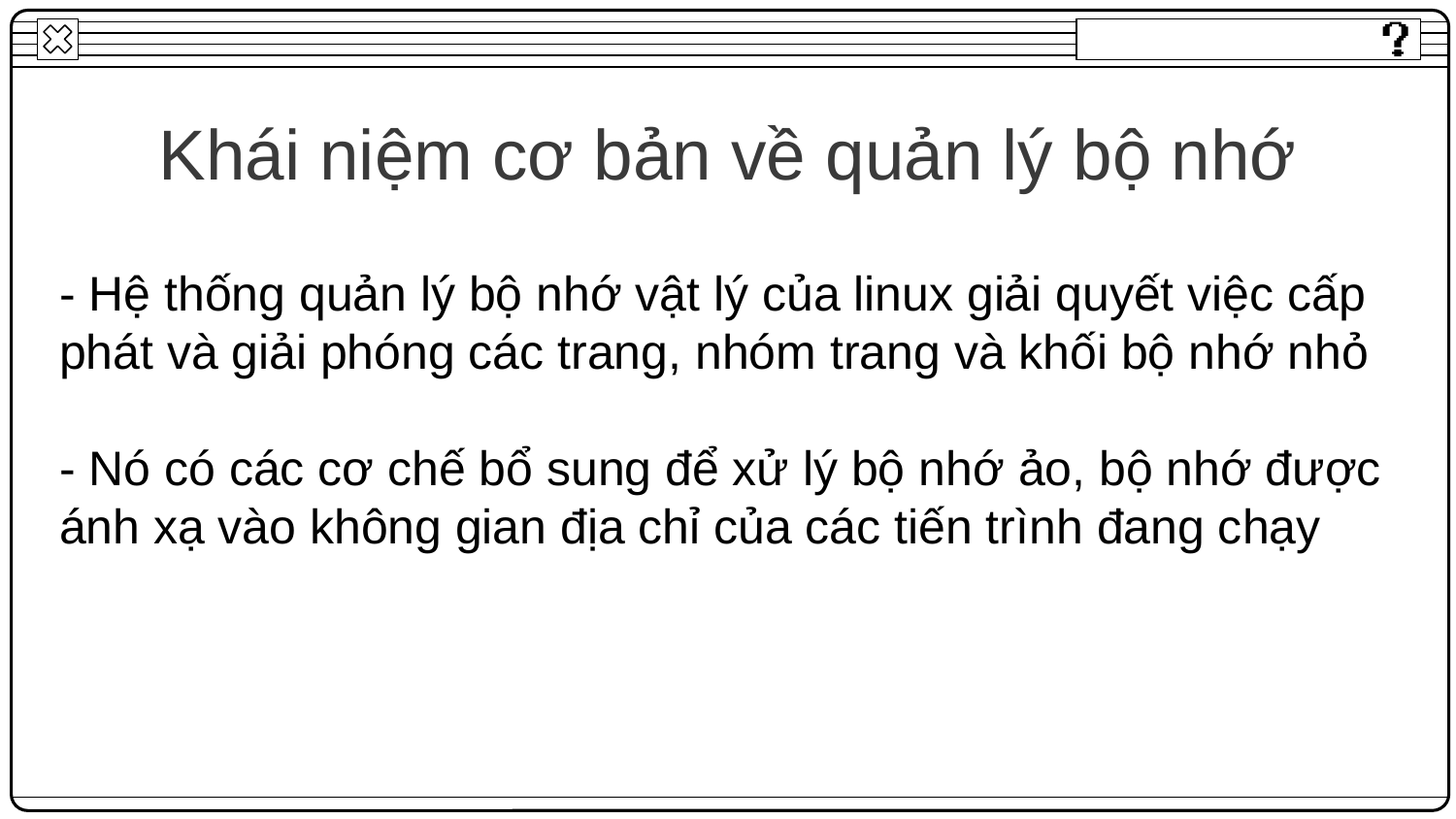

# Khái niệm cơ bản về quản lý bộ nhớ
- Hệ thống quản lý bộ nhớ vật lý của linux giải quyết việc cấp phát và giải phóng các trang, nhóm trang và khối bộ nhớ nhỏ

- Nó có các cơ chế bổ sung để xử lý bộ nhớ ảo, bộ nhớ được ánh xạ vào không gian địa chỉ của các tiến trình đang chạy